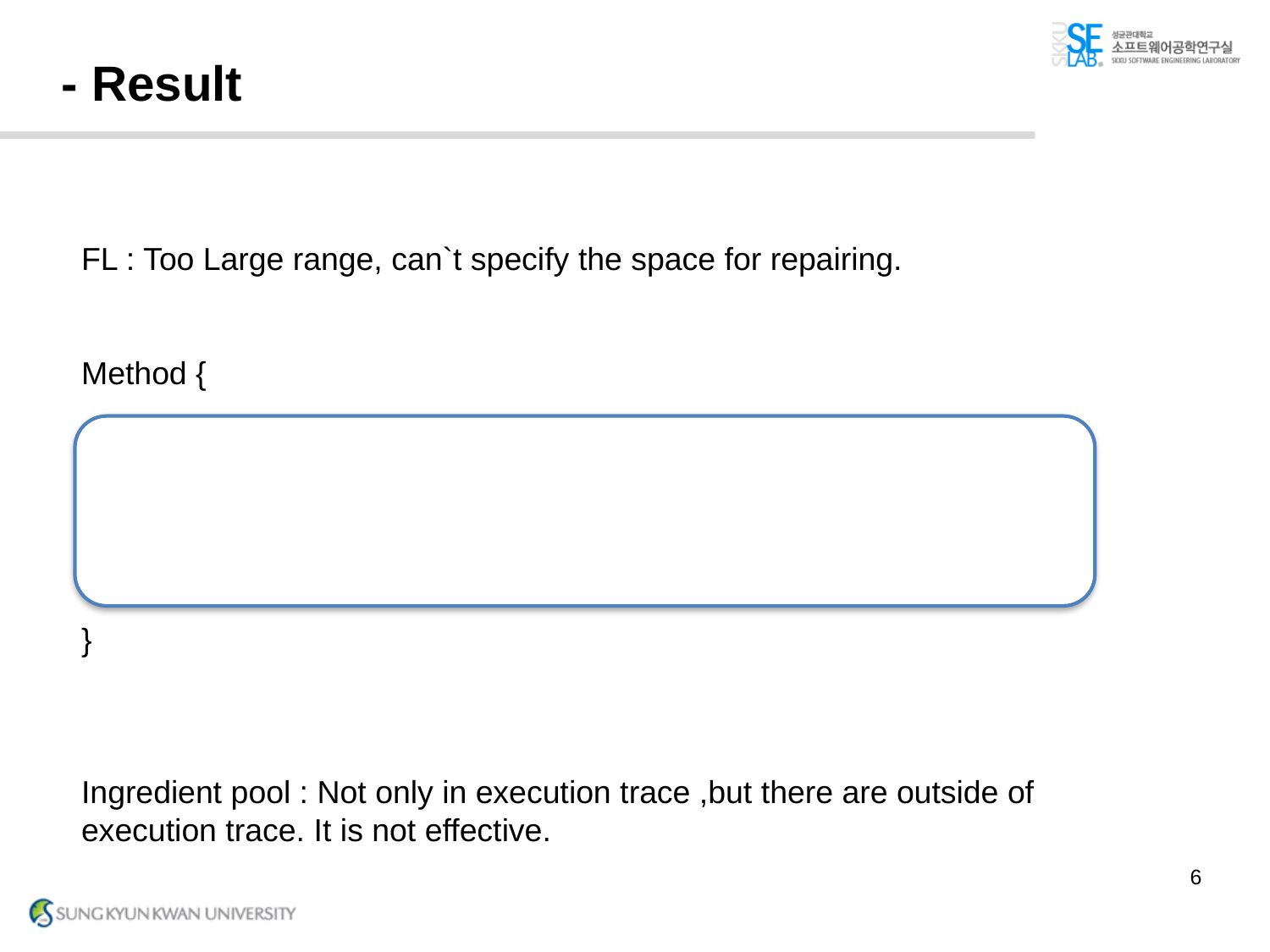

# - Result
FL : Too Large range, can`t specify the space for repairing.

Method {

}

Ingredient pool : Not only in execution trace ,but there are outside of execution trace. It is not effective.

6